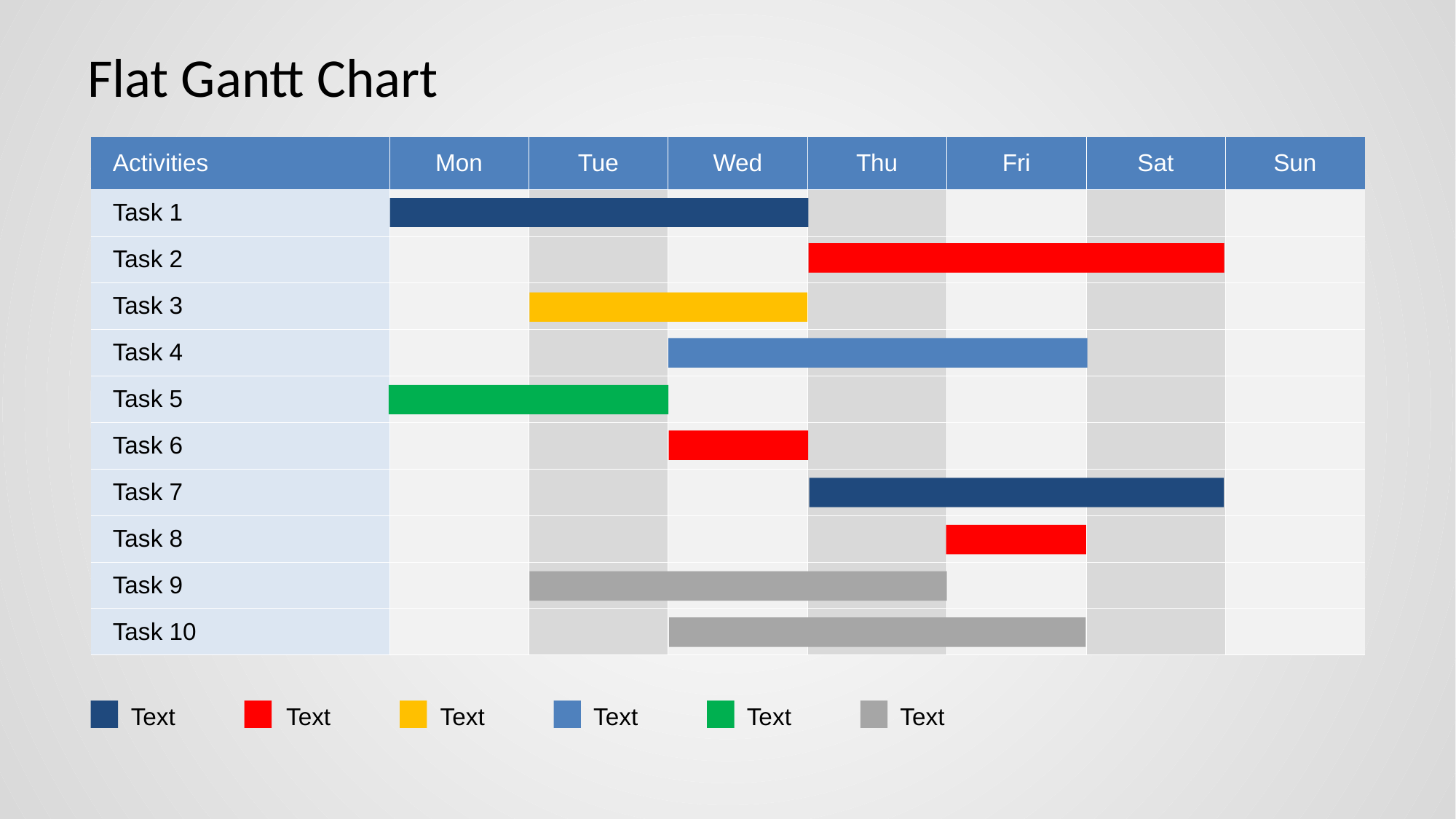

# Flat Gantt Chart
| Activities | Mon | Tue | Wed | Thu | Fri | Sat | Sun |
| --- | --- | --- | --- | --- | --- | --- | --- |
| Task 1 |  |  |  |  |  |  |  |
| Task 2 |  |  |  |  |  |  |  |
| Task 3 |  |  |  |  |  |  |  |
| Task 4 |  |  |  |  |  |  |  |
| Task 5 |  |  |  |  |  |  |  |
| Task 6 |  |  |  |  |  |  |  |
| Task 7 |  |  |  |  |  |  |  |
| Task 8 |  |  |  |  |  |  |  |
| Task 9 |  |  |  |  |  |  |  |
| Task 10 |  |  |  |  |  |  |  |

Text

Text

Text

Text

Text

Text